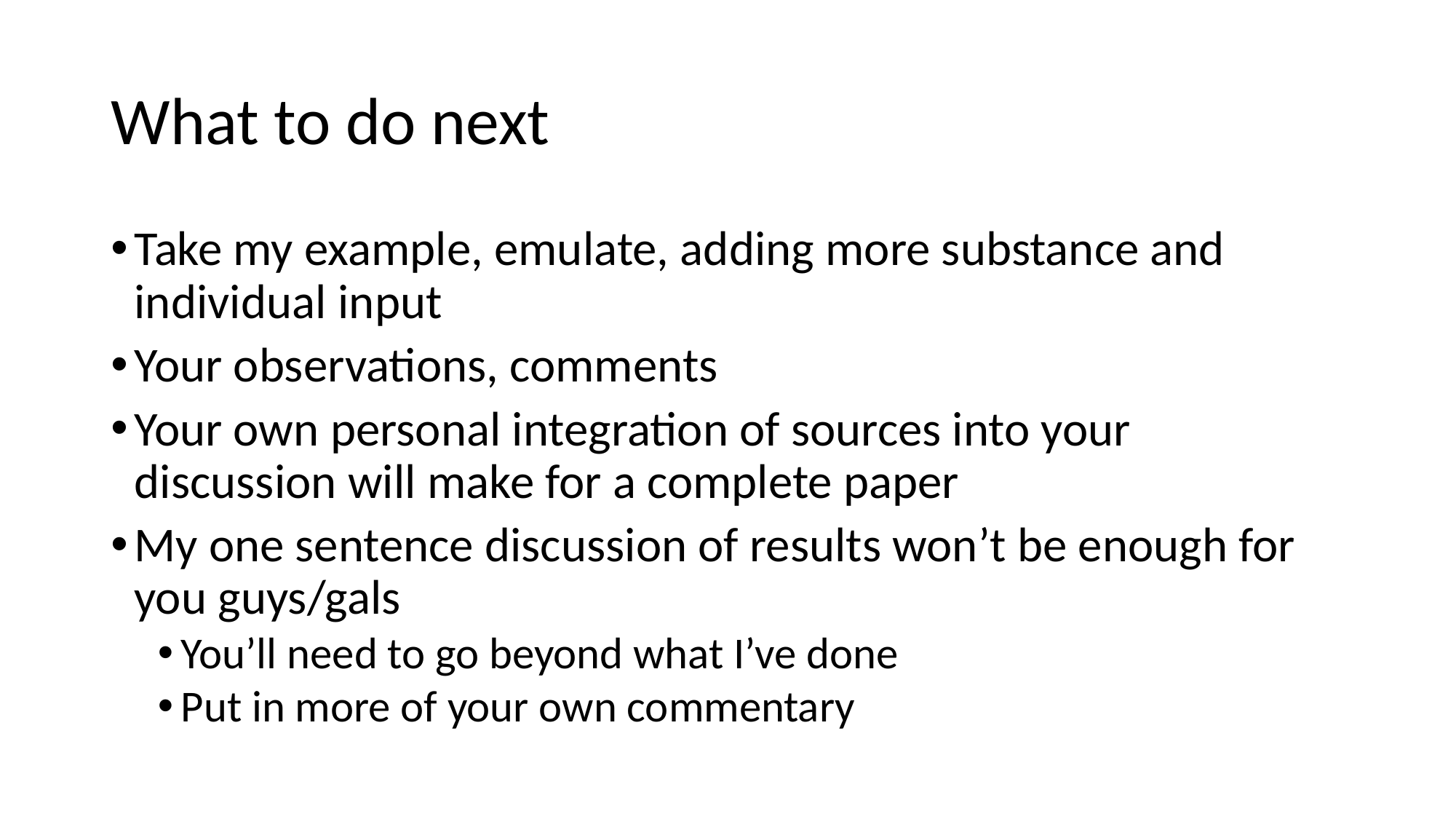

# What to do next
Take my example, emulate, adding more substance and individual input
Your observations, comments
Your own personal integration of sources into your discussion will make for a complete paper
My one sentence discussion of results won’t be enough for you guys/gals
You’ll need to go beyond what I’ve done
Put in more of your own commentary